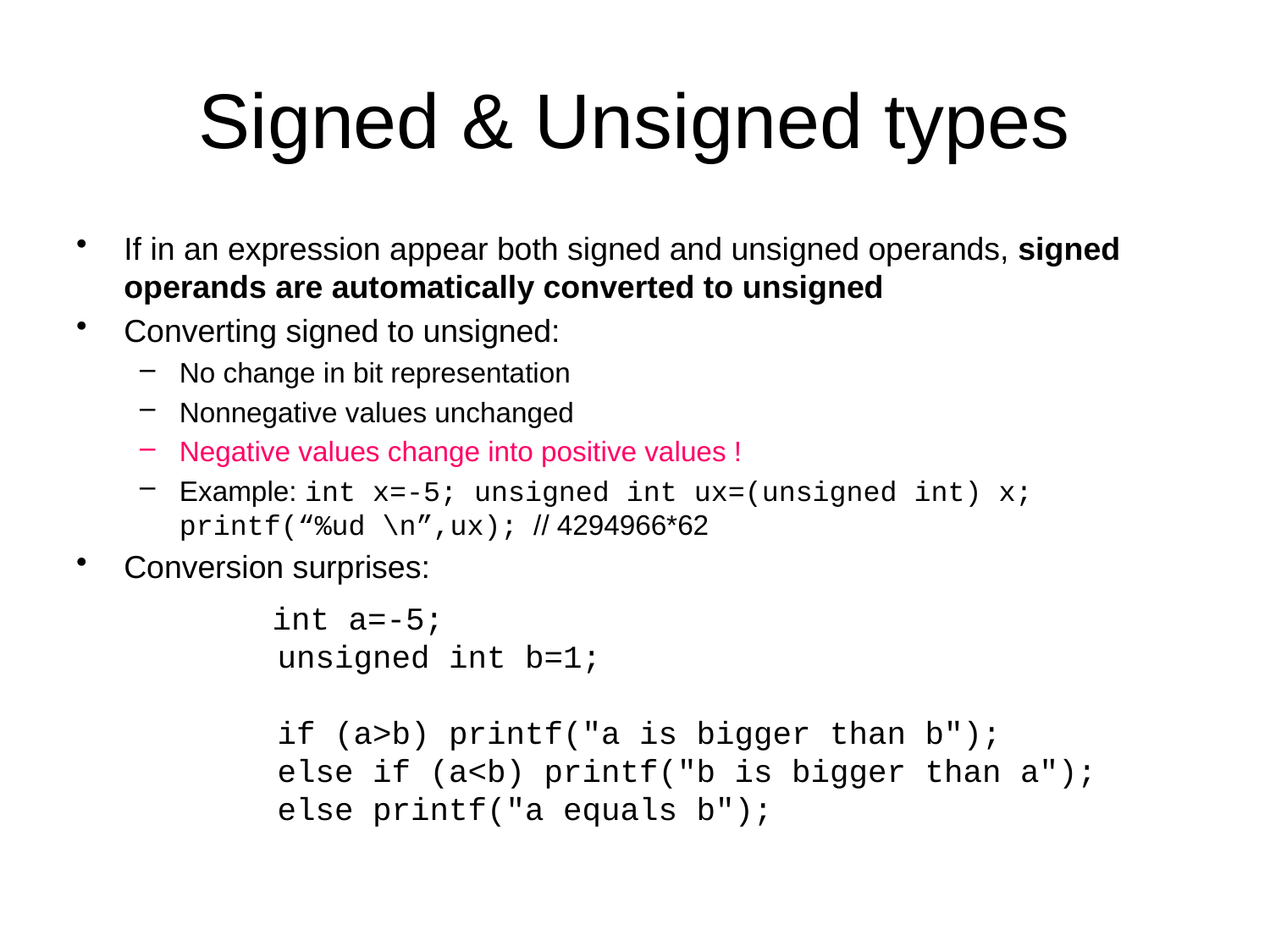

# Signed & Unsigned types
If in an expression appear both signed and unsigned operands, signed operands are automatically converted to unsigned
Converting signed to unsigned:
No change in bit representation
Nonnegative values unchanged
Negative values change into positive values !
Example: int x=-5; unsigned int ux=(unsigned int) x; printf(“%ud \n”,ux);  // 4294966*62
Conversion surprises:

        int a=-5;
    unsigned int b=1;

    if (a>b) printf("a is bigger than b");
    else if (a<b) printf("b is bigger than a");
    else printf("a equals b");